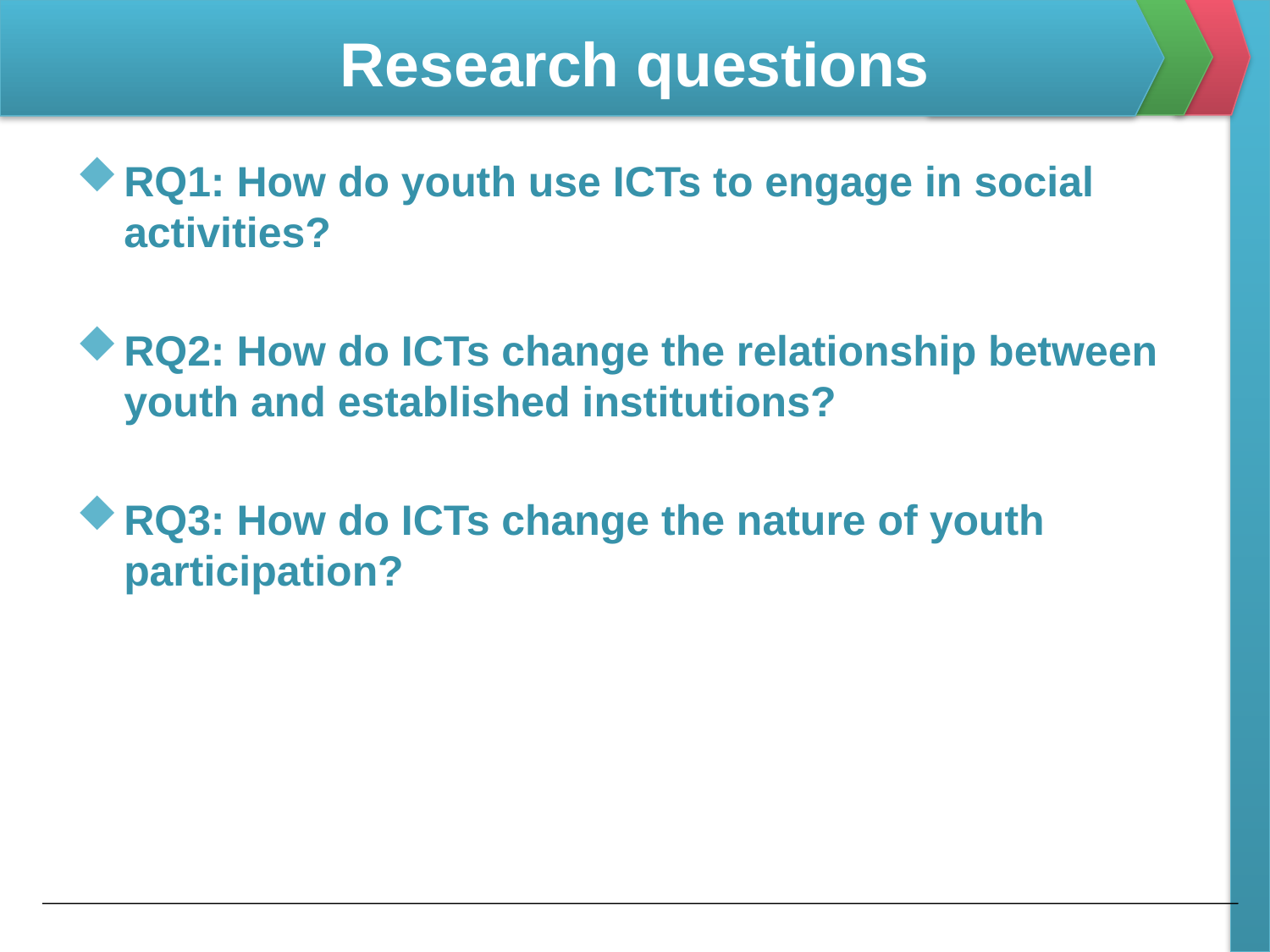

# Research questions
RQ1: How do youth use ICTs to engage in social activities?

RQ2: How do ICTs change the relationship between youth and established institutions?

RQ3: How do ICTs change the nature of youth participation?